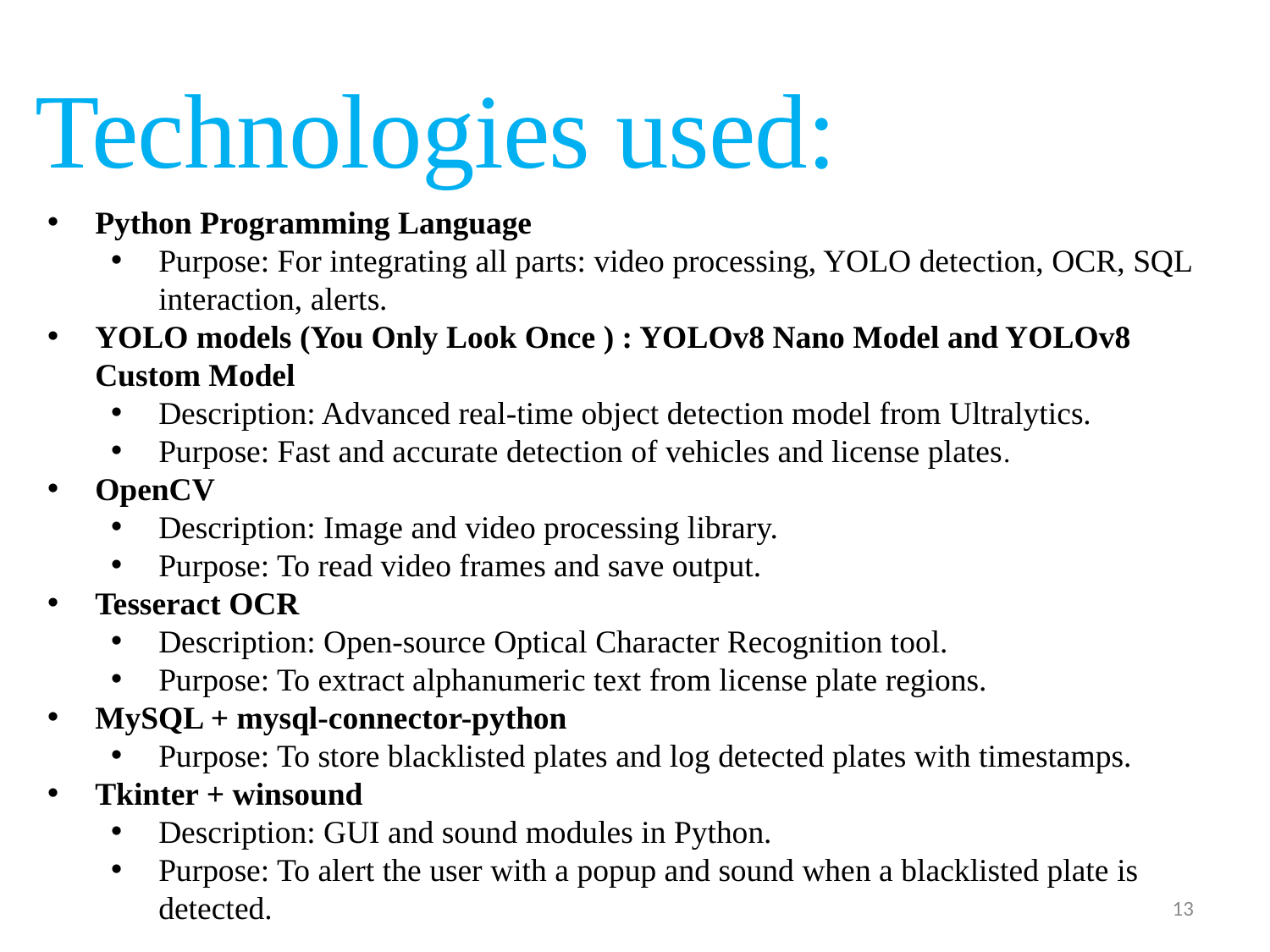

Technologies used:
Python Programming Language
Purpose: For integrating all parts: video processing, YOLO detection, OCR, SQL interaction, alerts.
YOLO models (You Only Look Once ) : YOLOv8 Nano Model and YOLOv8 Custom Model
Description: Advanced real-time object detection model from Ultralytics.
Purpose: Fast and accurate detection of vehicles and license plates.
OpenCV
Description: Image and video processing library.
Purpose: To read video frames and save output.
Tesseract OCR
Description: Open-source Optical Character Recognition tool.
Purpose: To extract alphanumeric text from license plate regions.
MySQL + mysql-connector-python
Purpose: To store blacklisted plates and log detected plates with timestamps.
Tkinter + winsound
Description: GUI and sound modules in Python.
Purpose: To alert the user with a popup and sound when a blacklisted plate is detected.
13